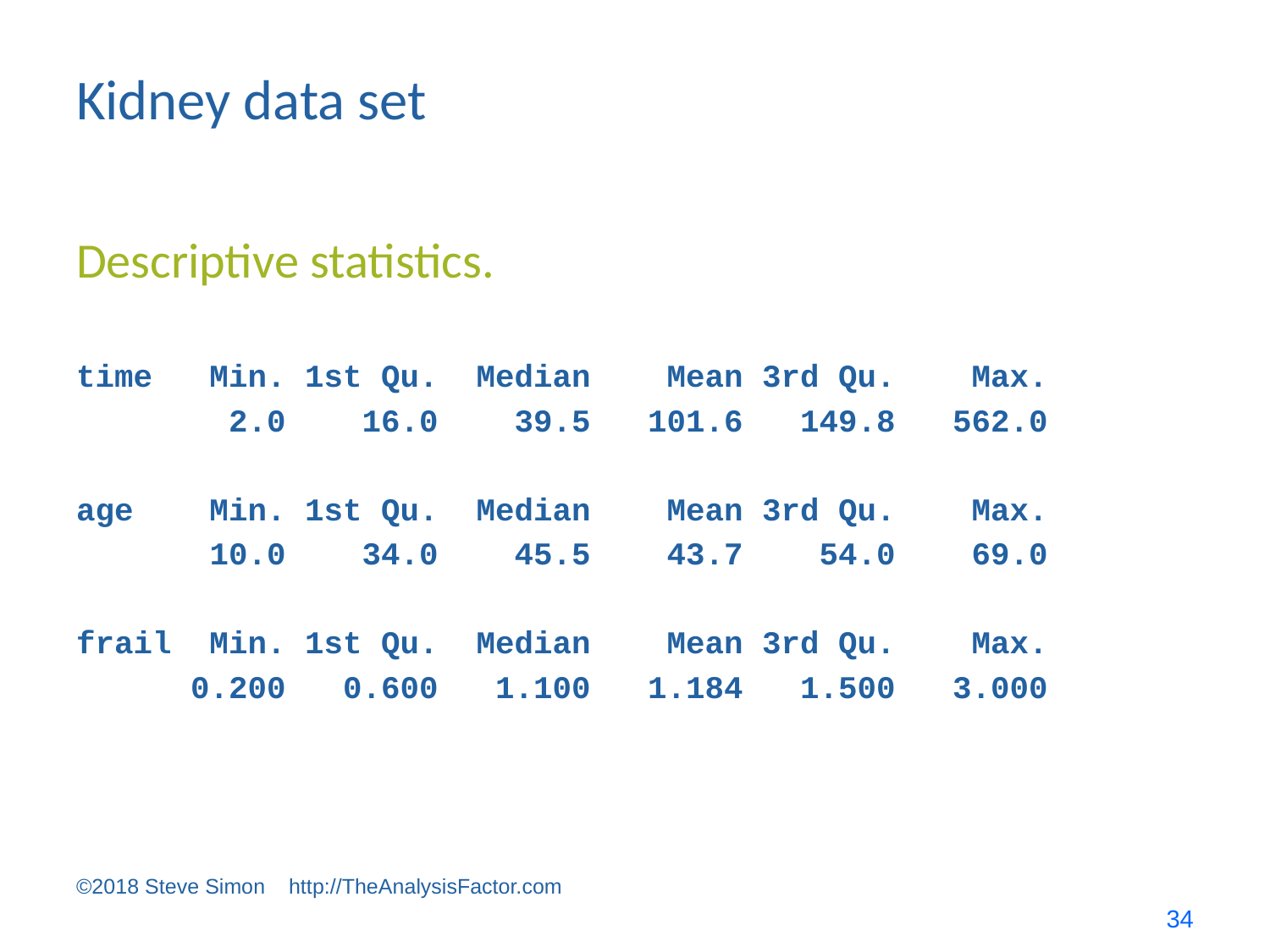

# Kidney data set
Descriptive statistics.
time   Min. 1st Qu.  Median    Mean 3rd Qu.    Max.
        2.0    16.0    39.5   101.6   149.8   562.0

age    Min. 1st Qu.  Median    Mean 3rd Qu.    Max.
       10.0    34.0    45.5    43.7    54.0    69.0

frail  Min. 1st Qu.  Median    Mean 3rd Qu.    Max.
      0.200   0.600   1.100   1.184   1.500   3.000

   Min. 1st Qu.  Median    Mean 3rd Qu.    Max.
  0.200   0.600   1.100   1.184   1.500   3.000
©2018 Steve Simon    http://TheAnalysisFactor.com

34